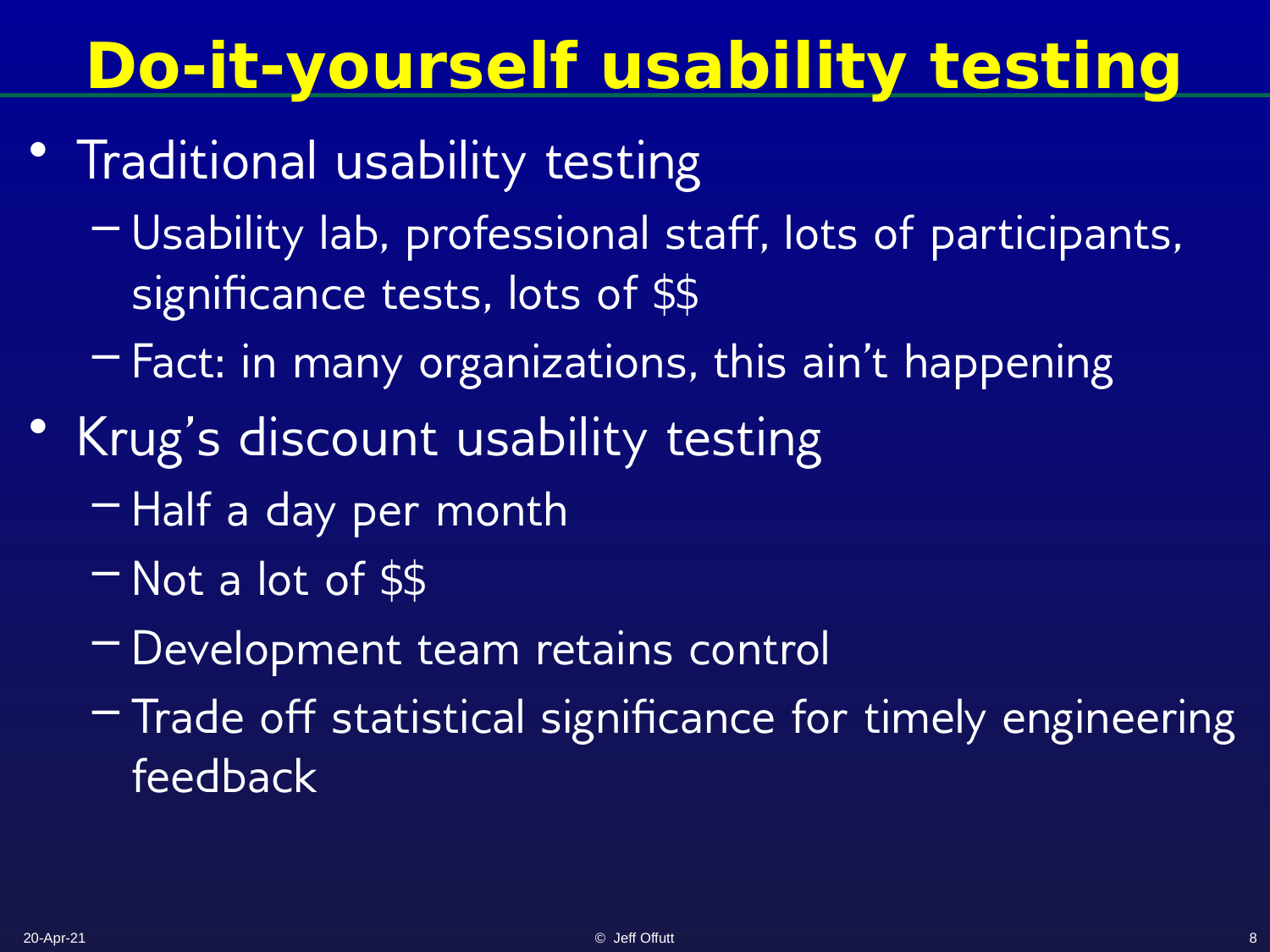

# Do-it-yourself usability testing
Traditional usability testing
Usability lab, professional staff, lots of participants, significance tests, lots of $$
Fact: in many organizations, this ain’t happening
Krug’s discount usability testing
Half a day per month
Not a lot of $$
Development team retains control
Trade off statistical significance for timely engineering feedback
20-Apr-21
©  Jeff Offutt
8